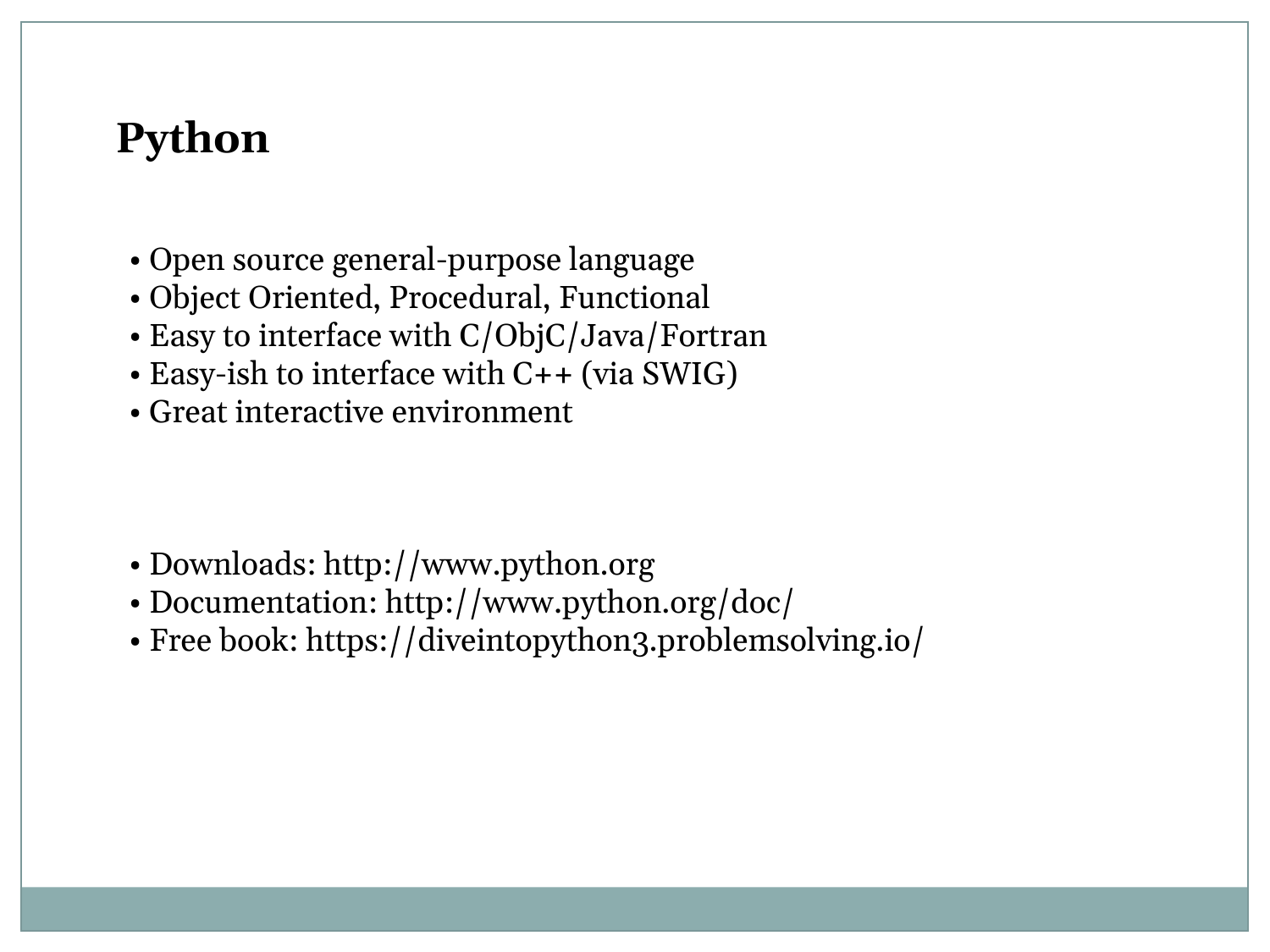

Python
• Open source general-purpose language
• Object Oriented, Procedural, Functional
• Easy to interface with C/ObjC/Java/Fortran
• Easy-ish to interface with C++ (via SWIG)
• Great interactive environment

• Downloads: http://www.python.org
• Documentation: http://www.python.org/doc/
• Free book: https://diveintopython3.problemsolving.io/